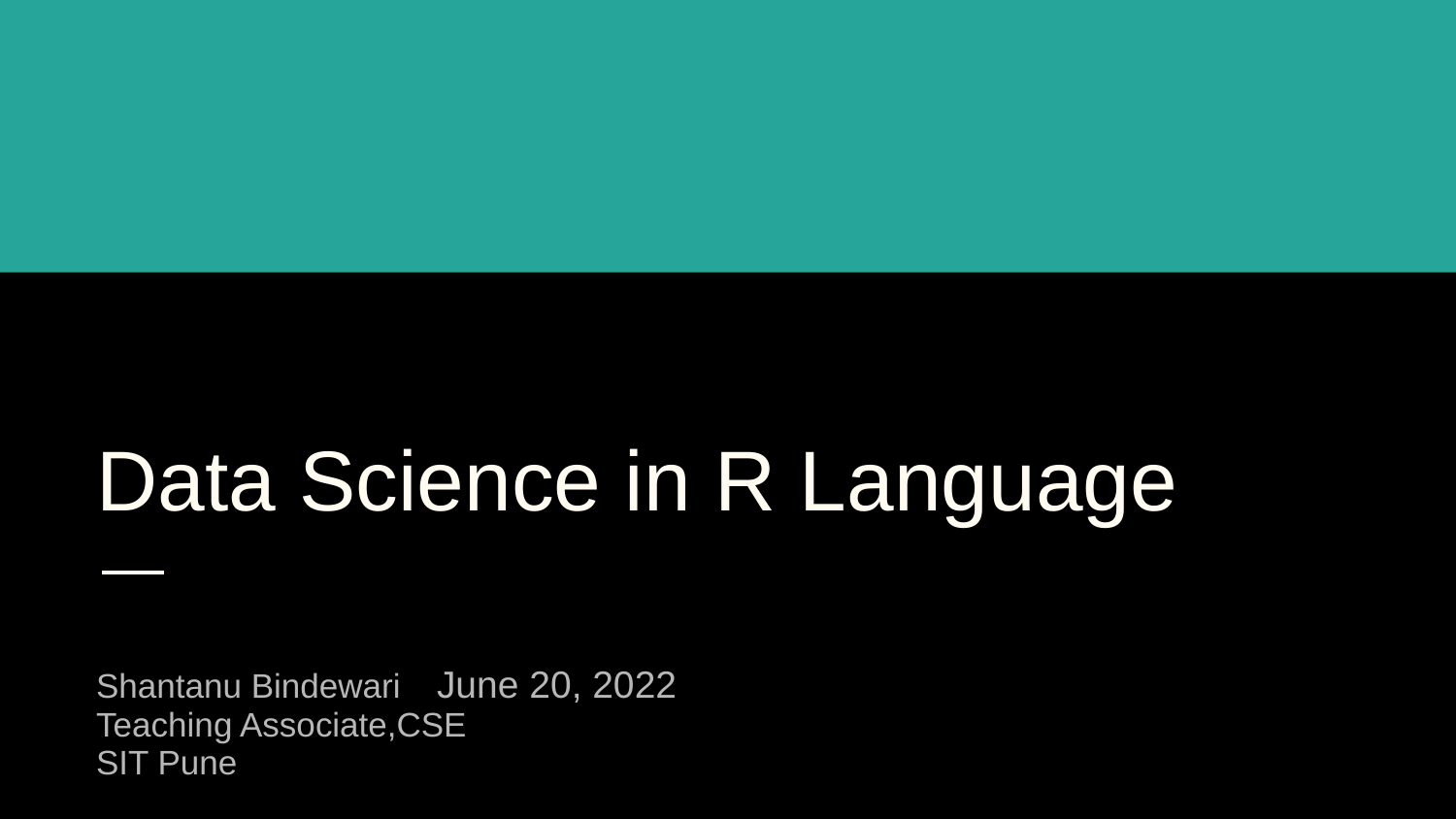

# Data Science in R Language

Shantanu Bindewari										June 20, 2022
Teaching Associate,CSE
SIT Pune